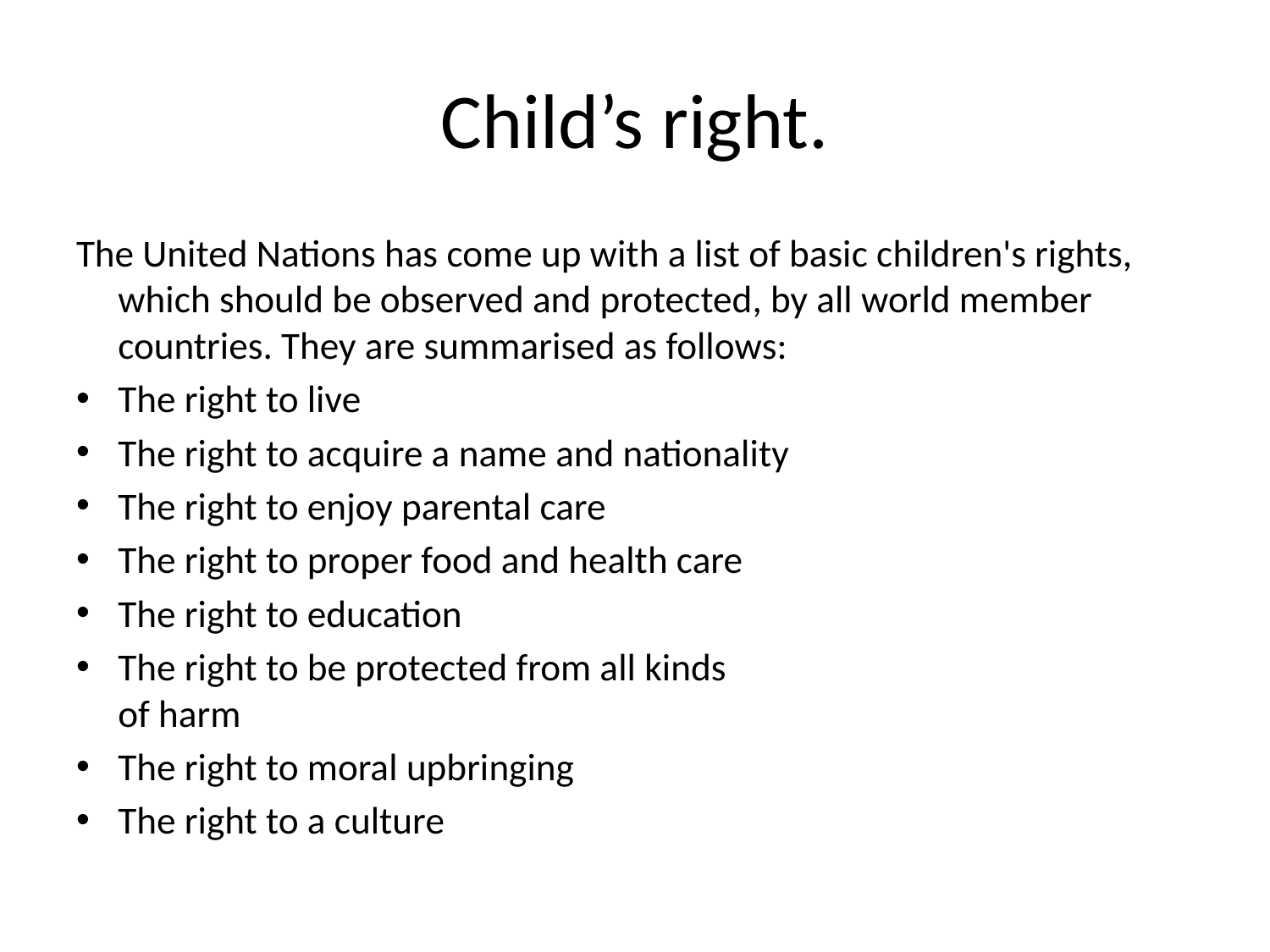

# Child’s right.
The United Nations has come up with a list of basic children's rights, which should be observed and protected, by all world member countries. They are summarised as follows:
The right to live
The right to acquire a name and nationality
The right to enjoy parental care
The right to proper food and health care
The right to education
The right to be protected from all kinds
of harm
The right to moral upbringing
The right to a culture